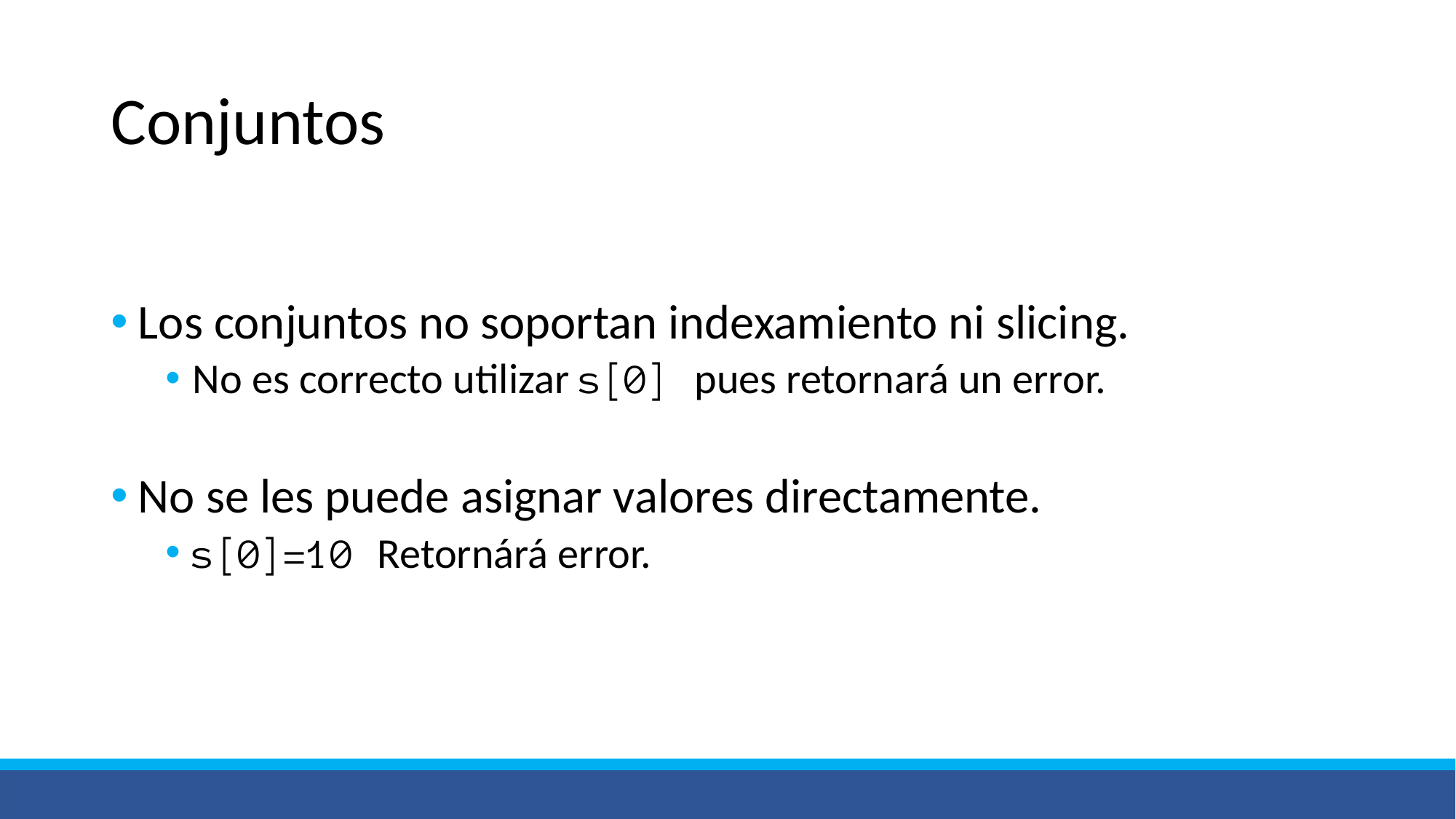

# Conjuntos

Los conjuntos no soportan indexamiento ni slicing.
No es correcto utilizar s[0] pues retornará un error.

No se les puede asignar valores directamente.
s[0]=10 Retornárá error.